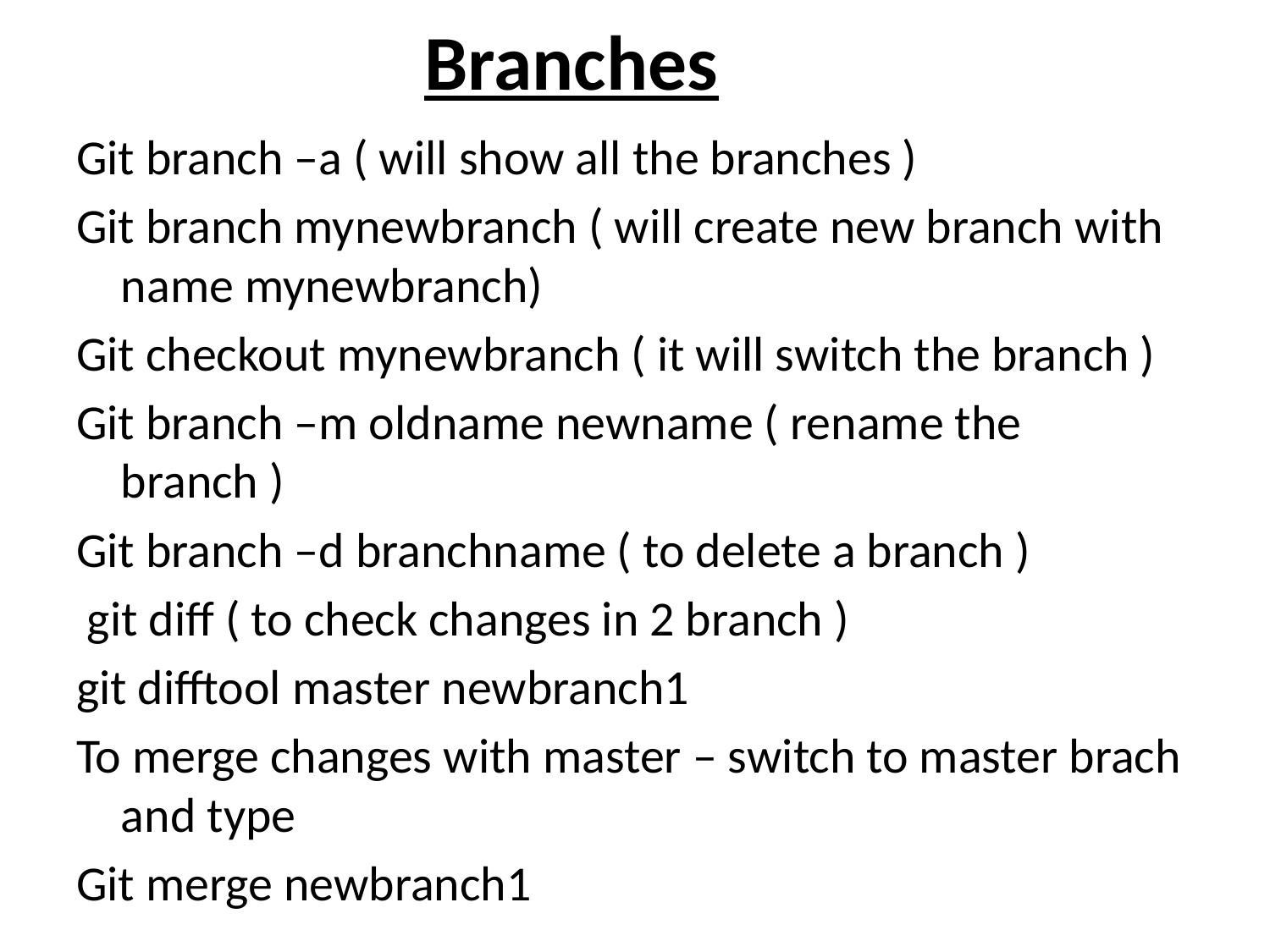

# Branches
Git branch –a ( will show all the branches )
Git branch mynewbranch ( will create new branch with name mynewbranch)
Git checkout mynewbranch ( it will switch the branch )
Git branch –m oldname newname ( rename the branch )
Git branch –d branchname ( to delete a branch )
 git diff ( to check changes in 2 branch )
git difftool master newbranch1
To merge changes with master – switch to master brach and type
Git merge newbranch1